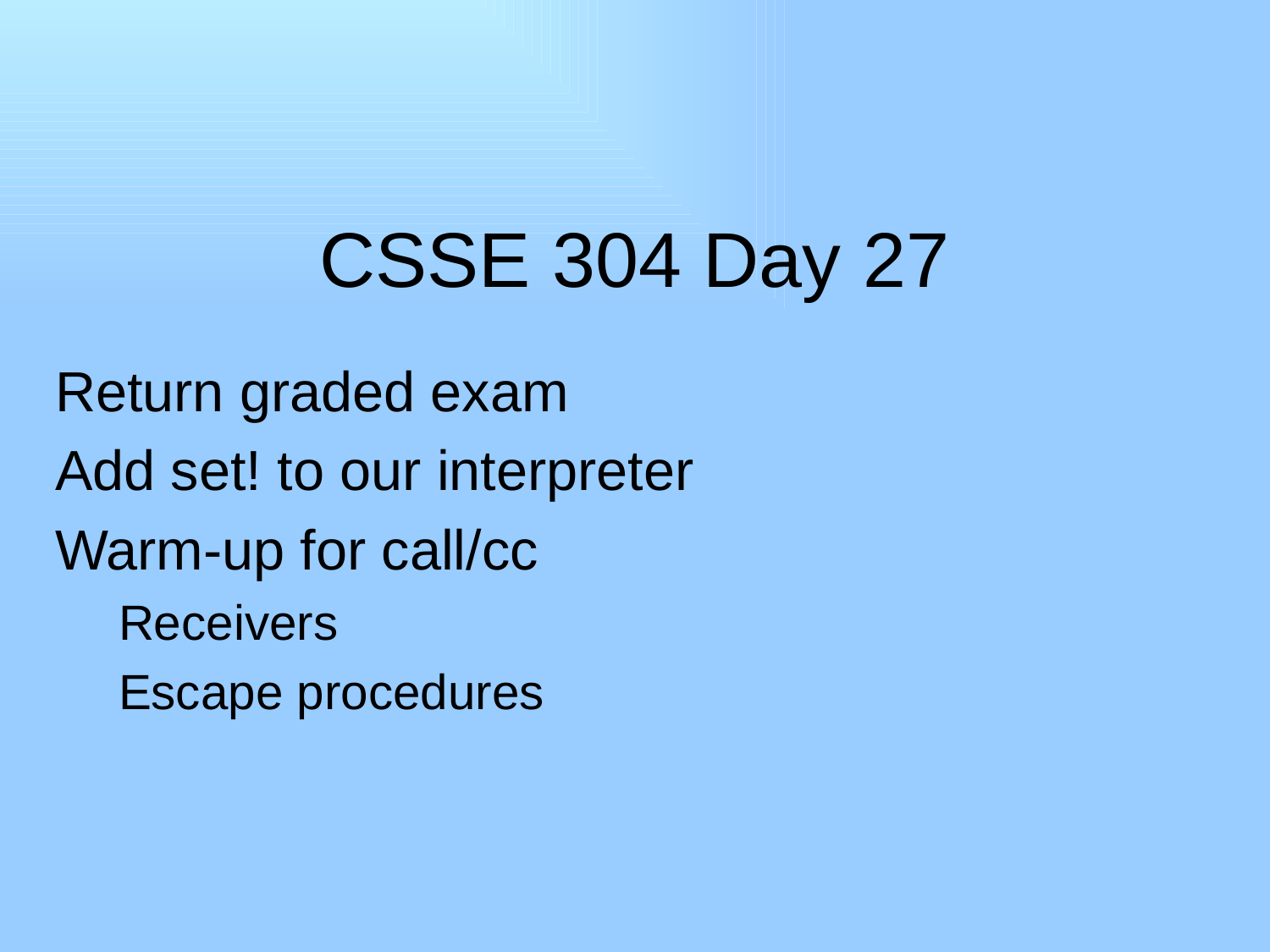

# CSSE 304 Day 27
Return graded exam
Add set! to our interpreter
Warm-up for call/cc
Receivers
Escape procedures